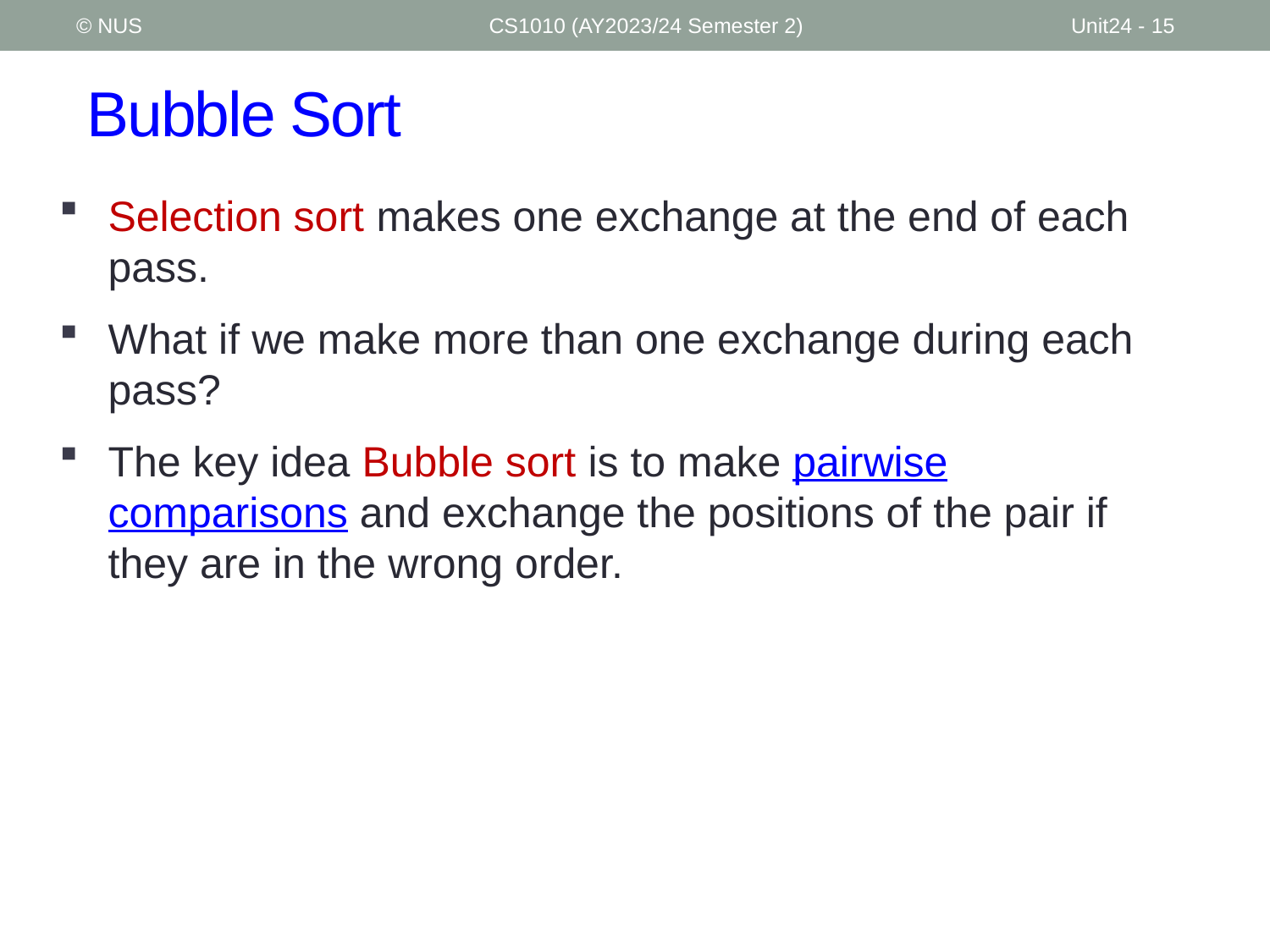

© NUS
CS1010 (AY2023/24 Semester 2)
Unit24 - 15
# Bubble Sort
Selection sort makes one exchange at the end of each pass.
What if we make more than one exchange during each pass?
The key idea Bubble sort is to make pairwise comparisons and exchange the positions of the pair if they are in the wrong order.